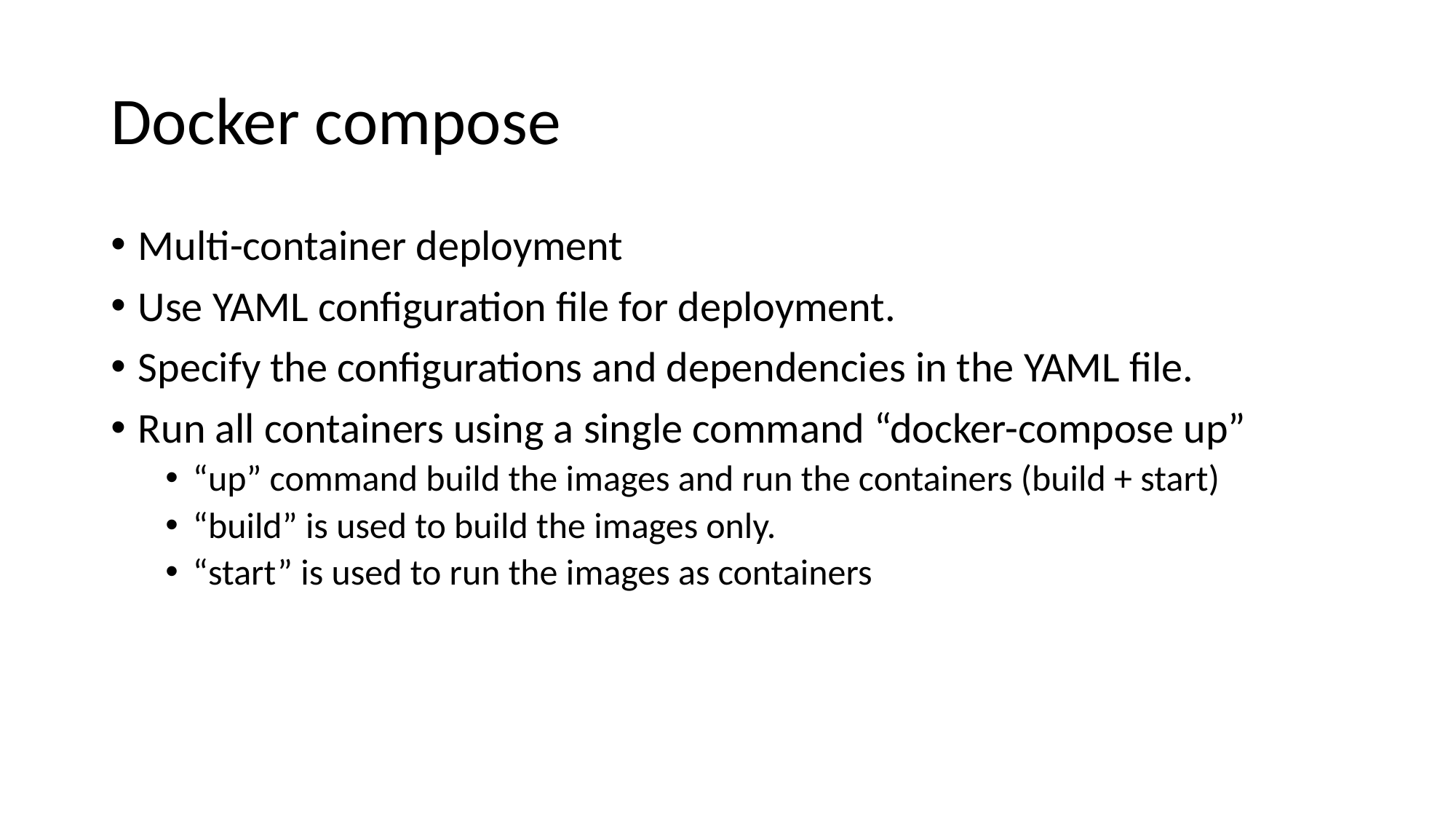

# Docker compose
Multi-container deployment
Use YAML configuration file for deployment.
Specify the configurations and dependencies in the YAML file.
Run all containers using a single command “docker-compose up”
“up” command build the images and run the containers (build + start)
“build” is used to build the images only.
“start” is used to run the images as containers